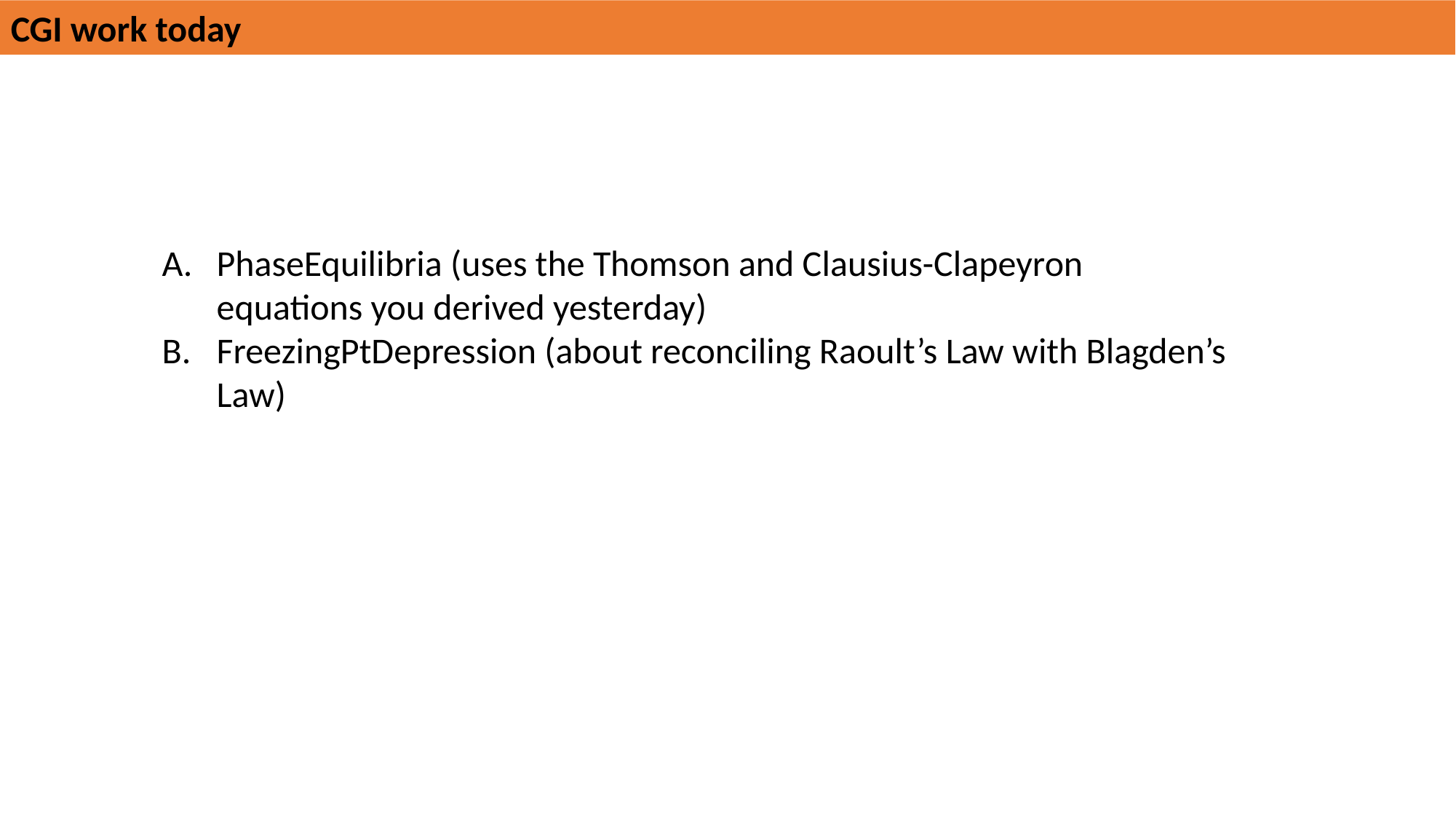

CGI work today
PhaseEquilibria (uses the Thomson and Clausius-Clapeyron equations you derived yesterday)
FreezingPtDepression (about reconciling Raoult’s Law with Blagden’s Law)